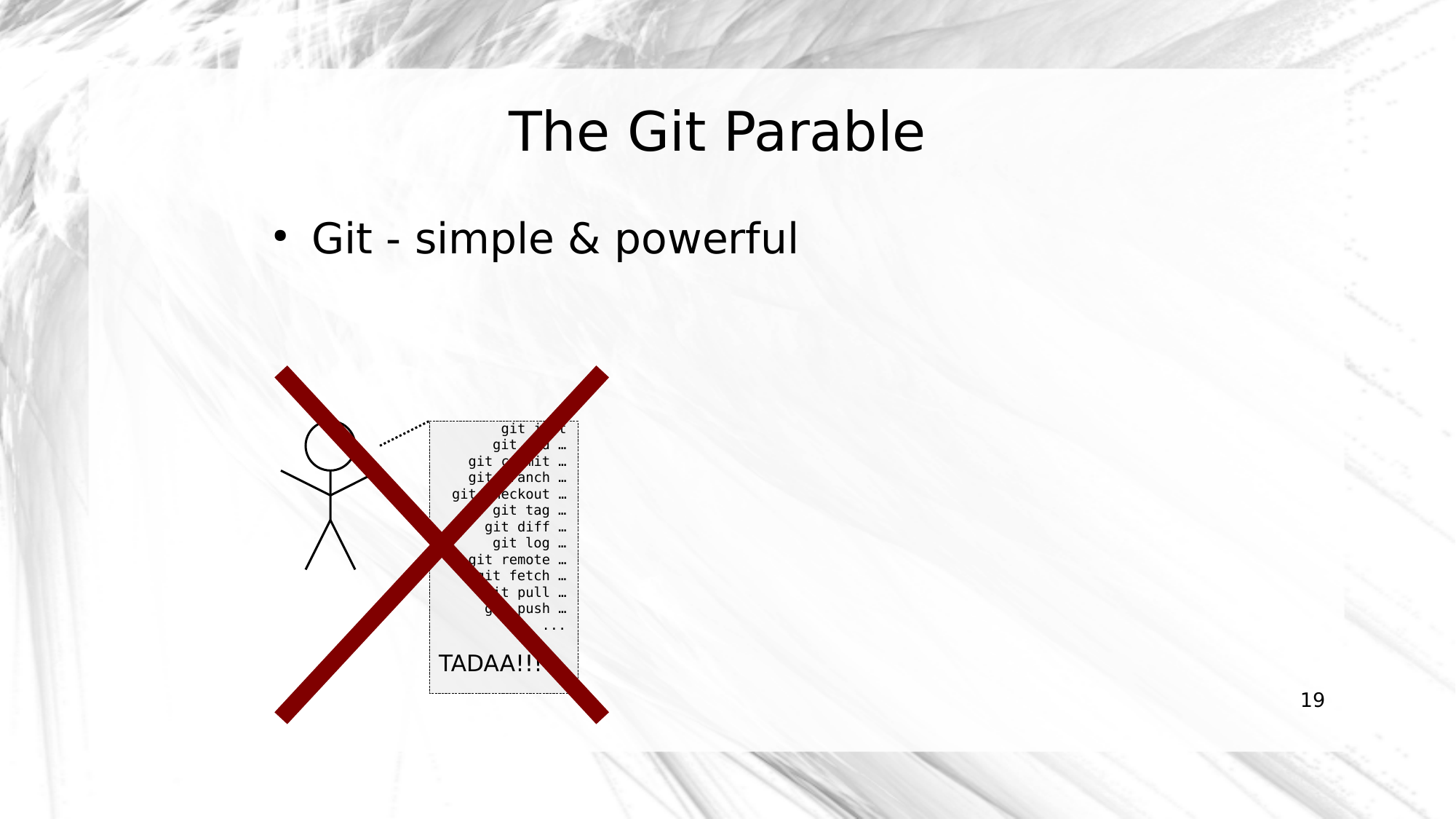

The Git Parable
Git - simple & powerful

git init
git add …
git commit …
git branch …
git checkout …
git tag …
git diff …
git log …
git remote …
git fetch …
git pull …
git push …
...

TADAA!!!
19